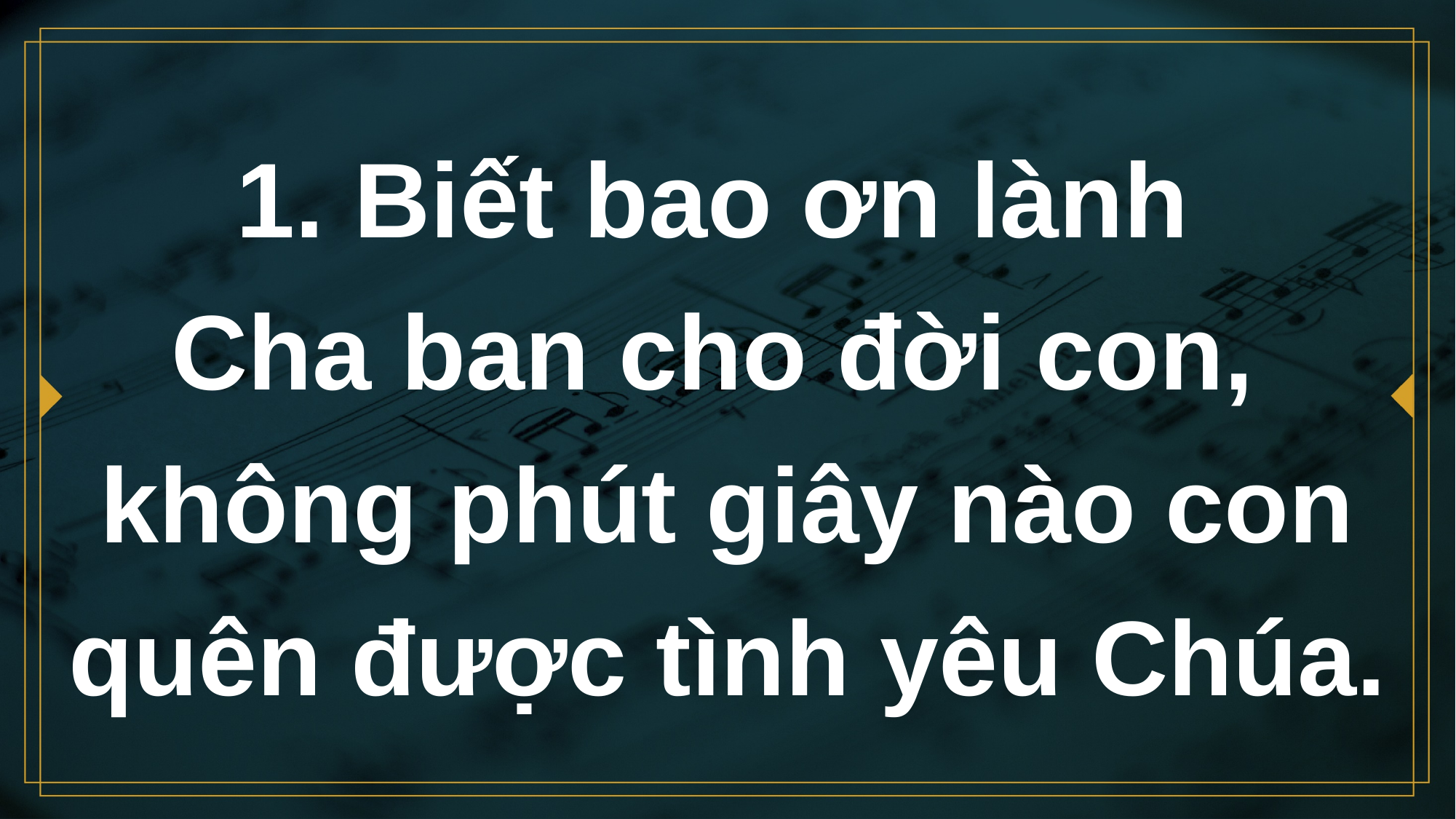

# 1. Biết bao ơn lành Cha ban cho đời con, không phút giây nào con quên được tình yêu Chúa.